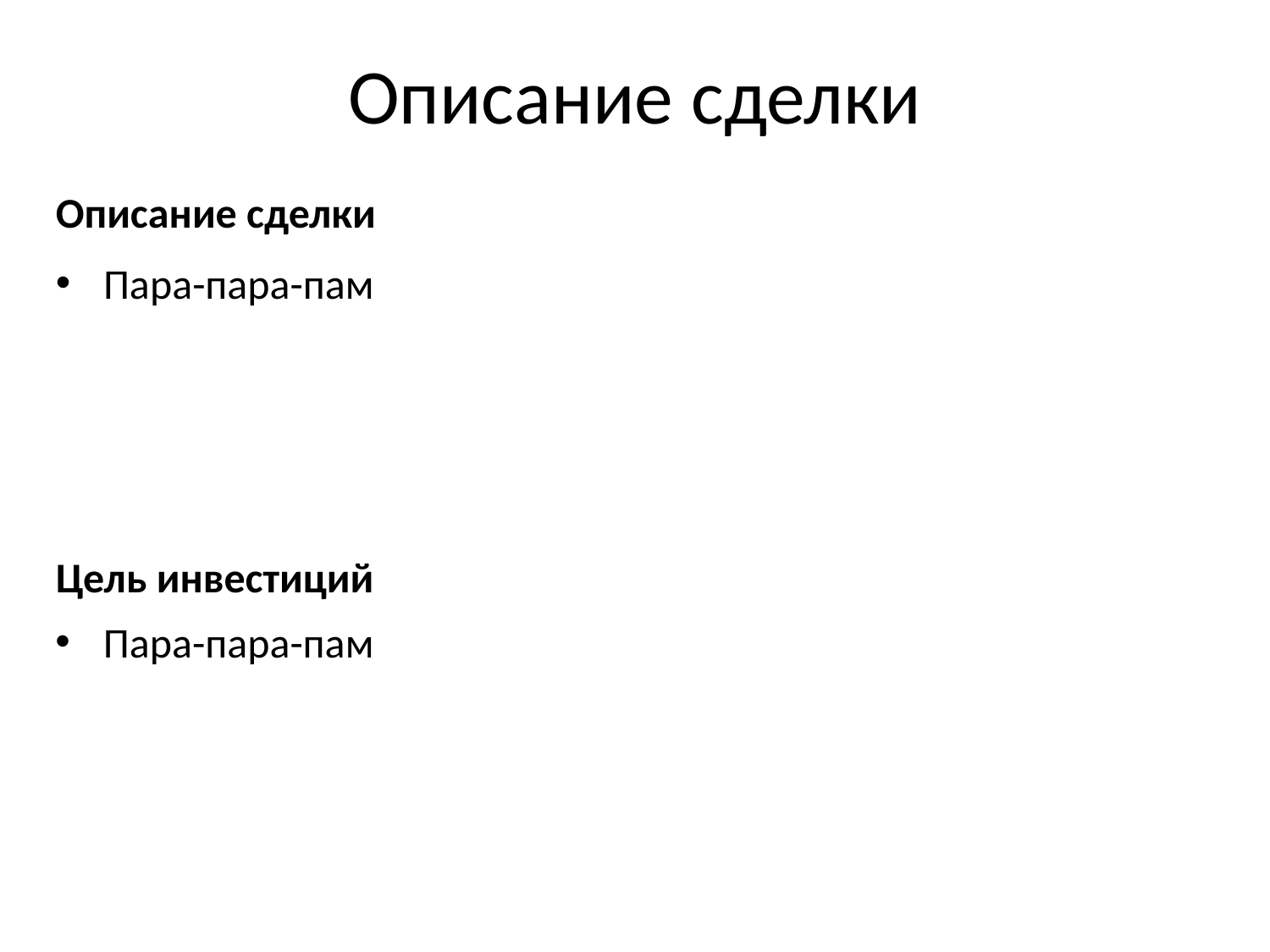

# Описание сделки
Описание сделки

Пара-пара-пам
Цель инвестиций

Пара-пара-пам